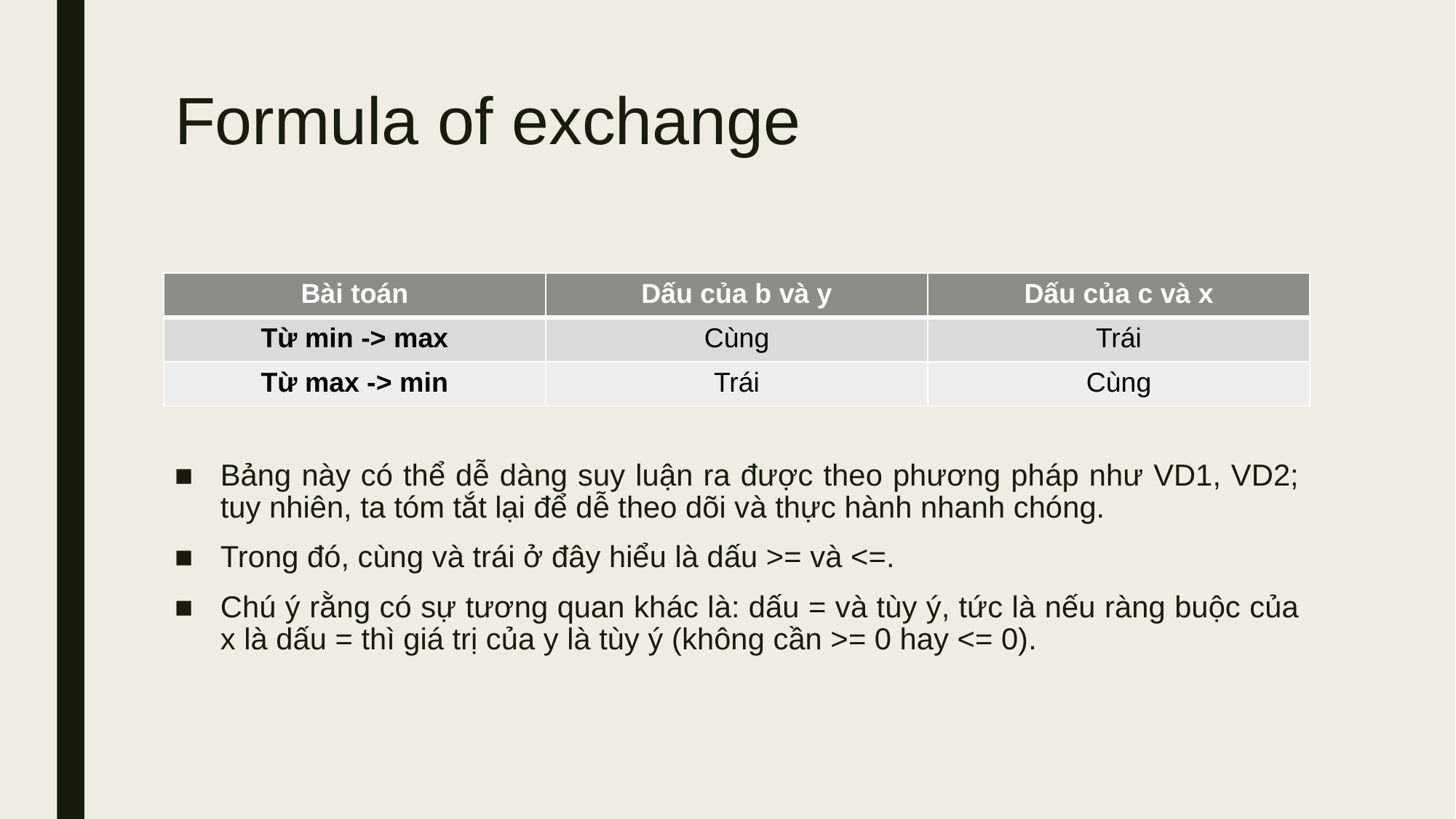

# Formula of exchange
| Bài toán | Dấu của b và y | Dấu của c và x |
| --- | --- | --- |
| Từ min -> max | Cùng | Trái |
| Từ max -> min | Trái | Cùng |
Bảng này có thể dễ dàng suy luận ra được theo phương pháp như VD1, VD2; tuy nhiên, ta tóm tắt lại để dễ theo dõi và thực hành nhanh chóng.
Trong đó, cùng và trái ở đây hiểu là dấu >= và <=.
Chú ý rằng có sự tương quan khác là: dấu = và tùy ý, tức là nếu ràng buộc của x là dấu = thì giá trị của y là tùy ý (không cần >= 0 hay <= 0).